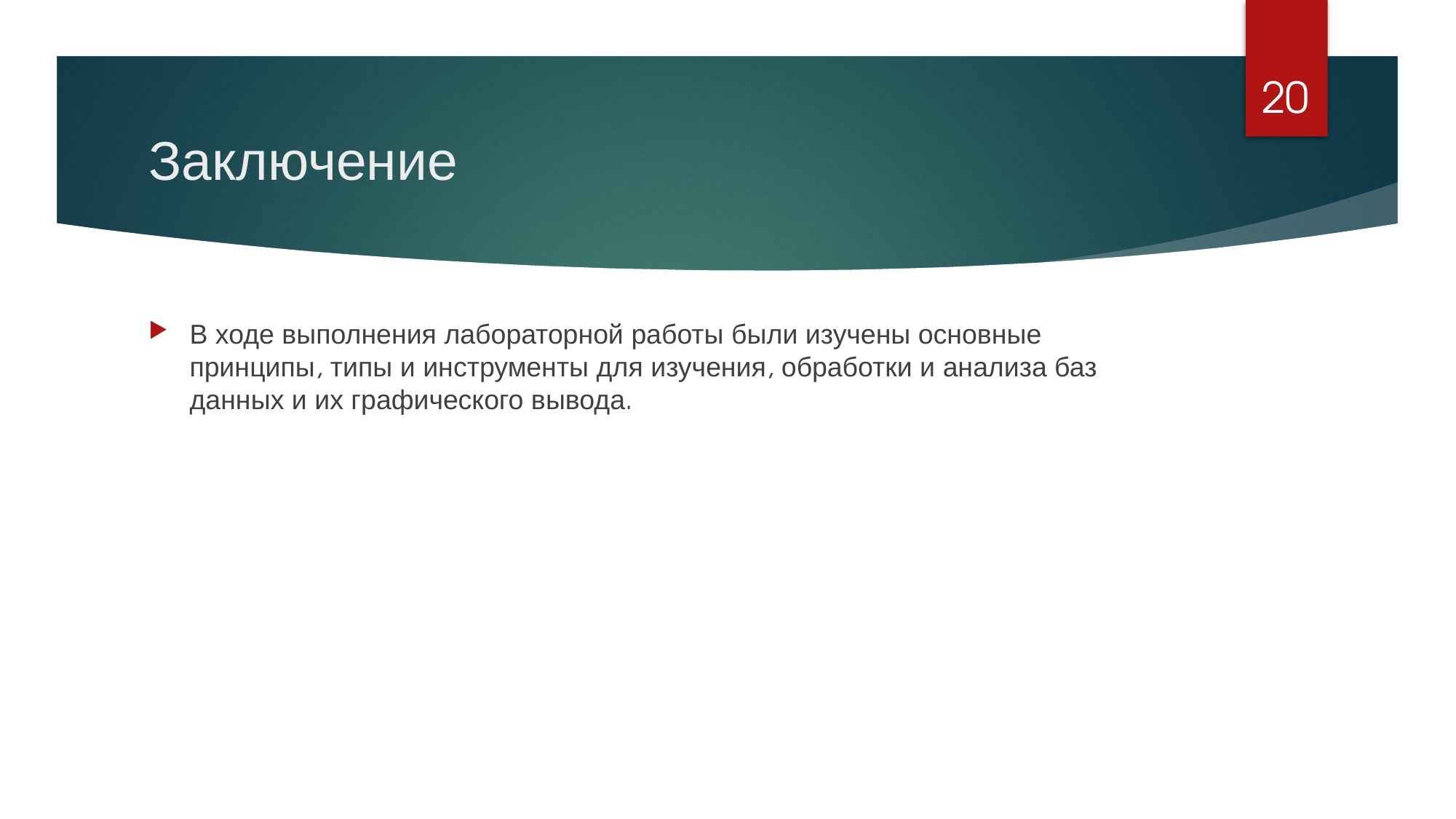

20
# Заключение
В ходе выполнения лабораторной работы были изучены основные принципы, типы и инструменты для изучения, обработки и анализа баз данных и их графического вывода.